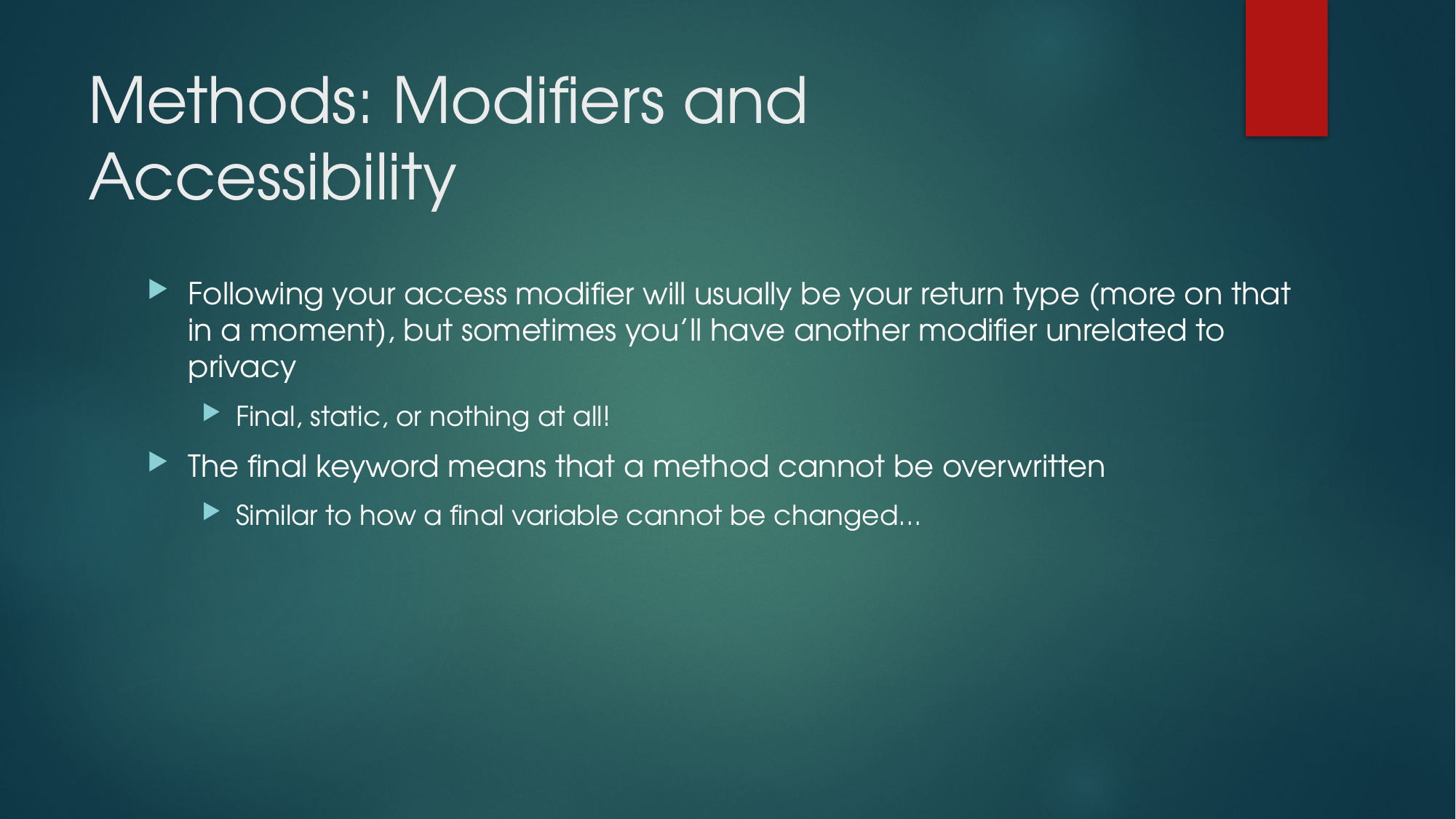

# Methods: Modifiers and Accessibility
Following your access modifier will usually be your return type (more on that in a moment), but sometimes you’ll have another modifier unrelated to privacy
Final, static, or nothing at all!
The final keyword means that a method cannot be overwritten
Similar to how a final variable cannot be changed…